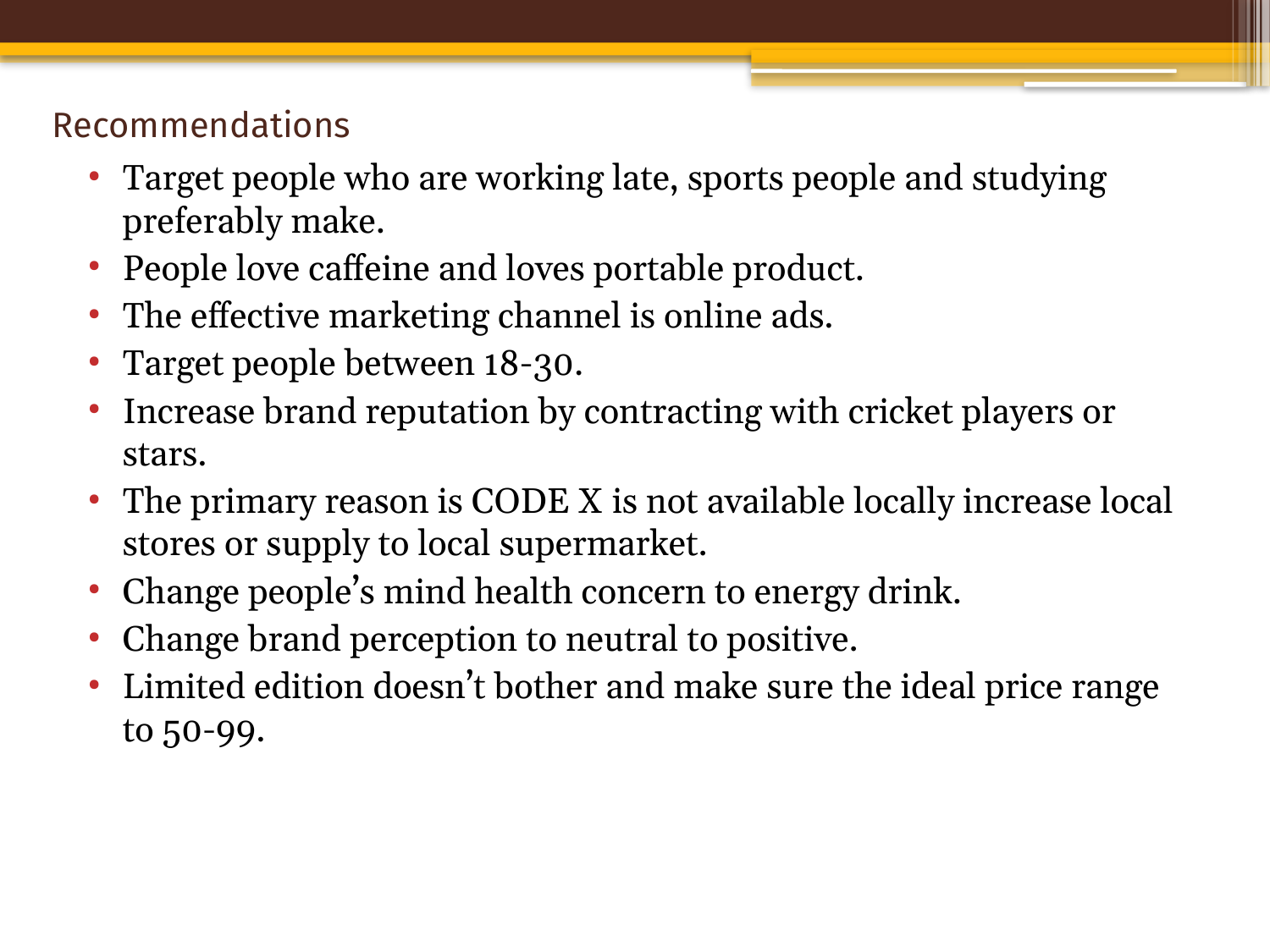

# Recommendations
Target people who are working late, sports people and studying preferably make.
People love caffeine and loves portable product.
The effective marketing channel is online ads.
Target people between 18-30.
Increase brand reputation by contracting with cricket players or stars.
The primary reason is CODE X is not available locally increase local stores or supply to local supermarket.
Change people’s mind health concern to energy drink.
Change brand perception to neutral to positive.
Limited edition doesn’t bother and make sure the ideal price range to 50-99.